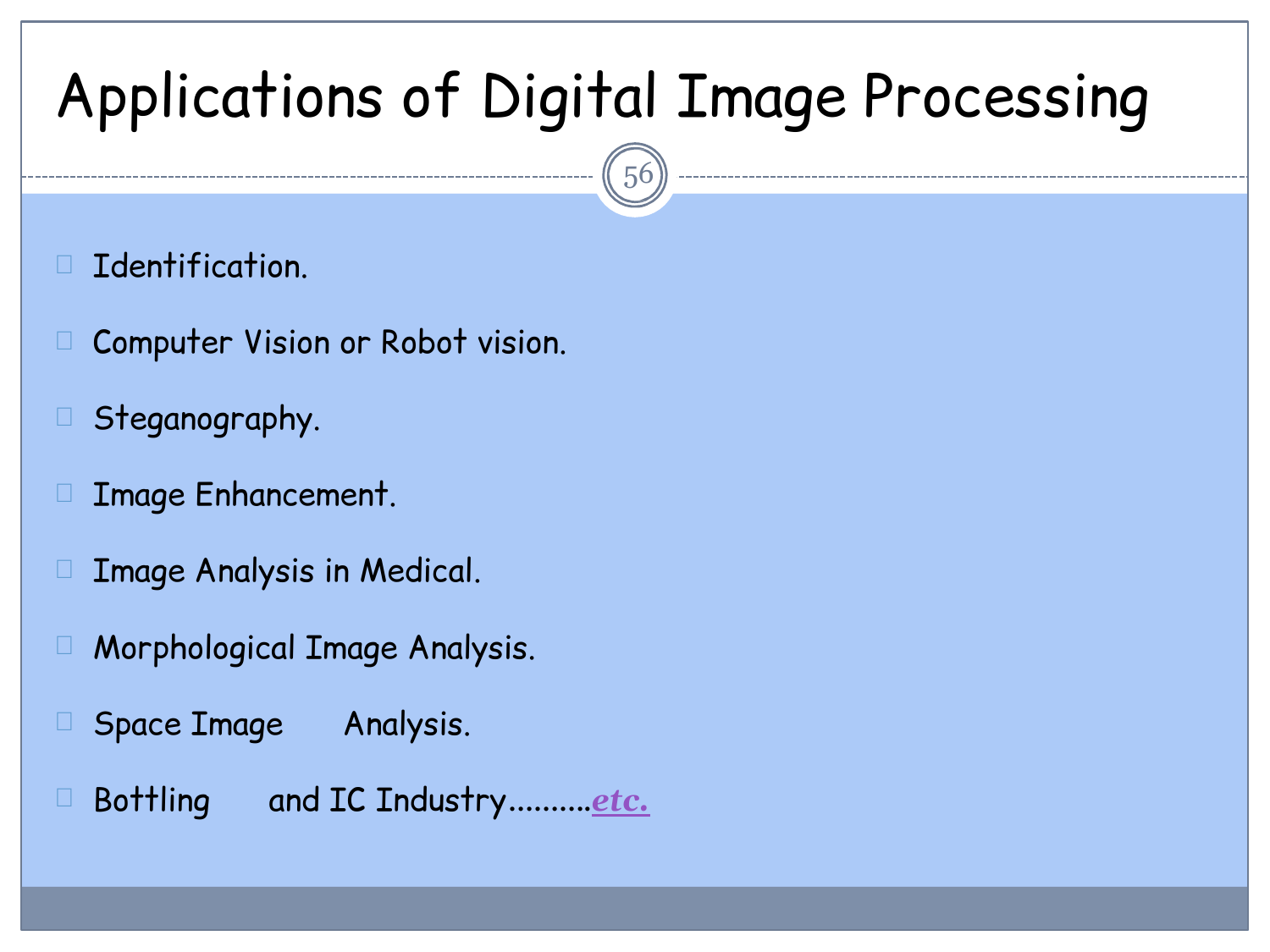

# Applications of Digital Image Processing
56

Identification.
Computer Vision or Robot vision.
Steganography.
Image Enhancement.
Image Analysis in Medical.
Morphological Image Analysis.
Space Image	Analysis.
Bottling	and IC Industry……….etc.